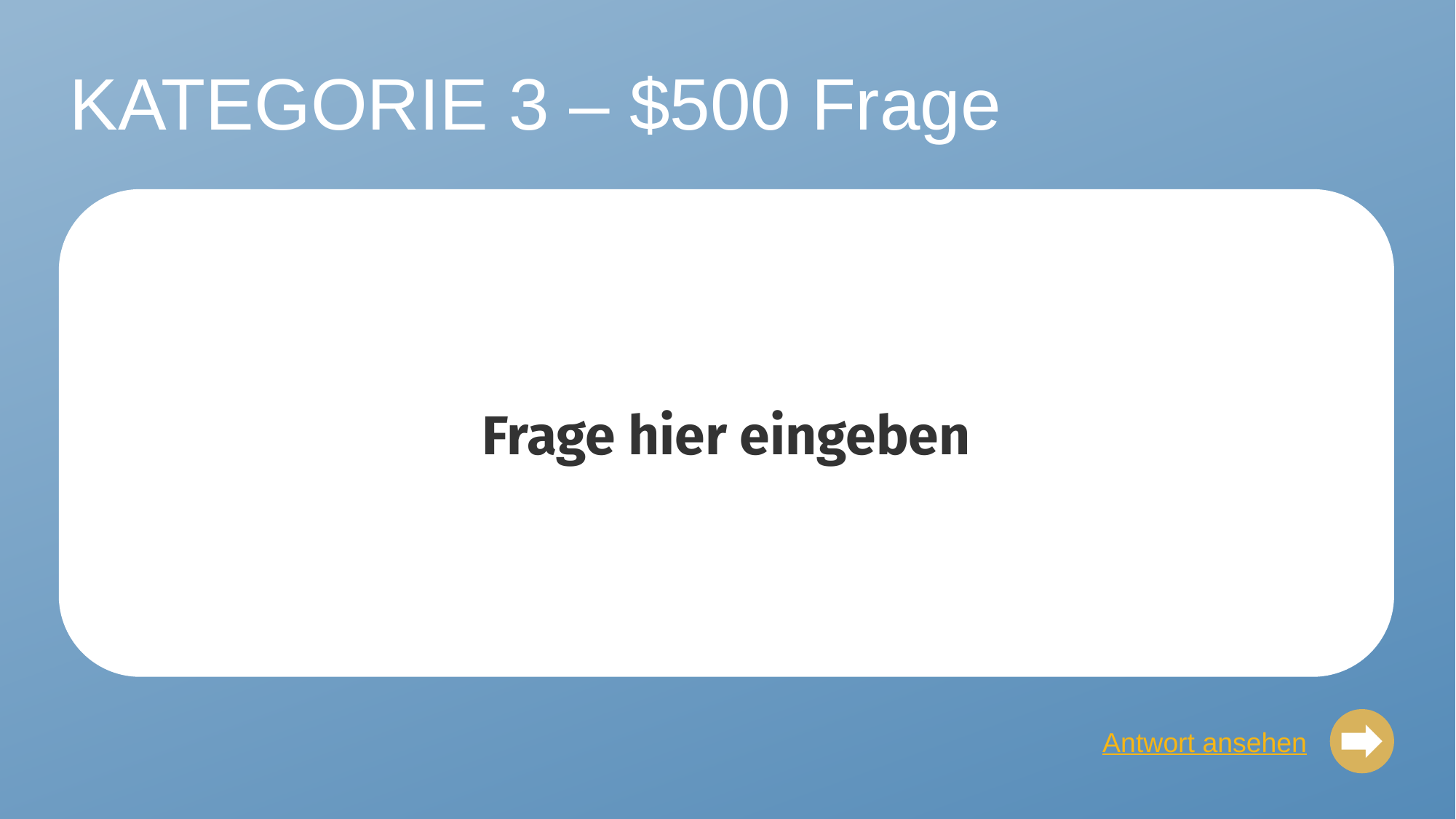

# KATEGORIE 3 – $500 Frage
Frage hier eingeben

Antwort ansehen